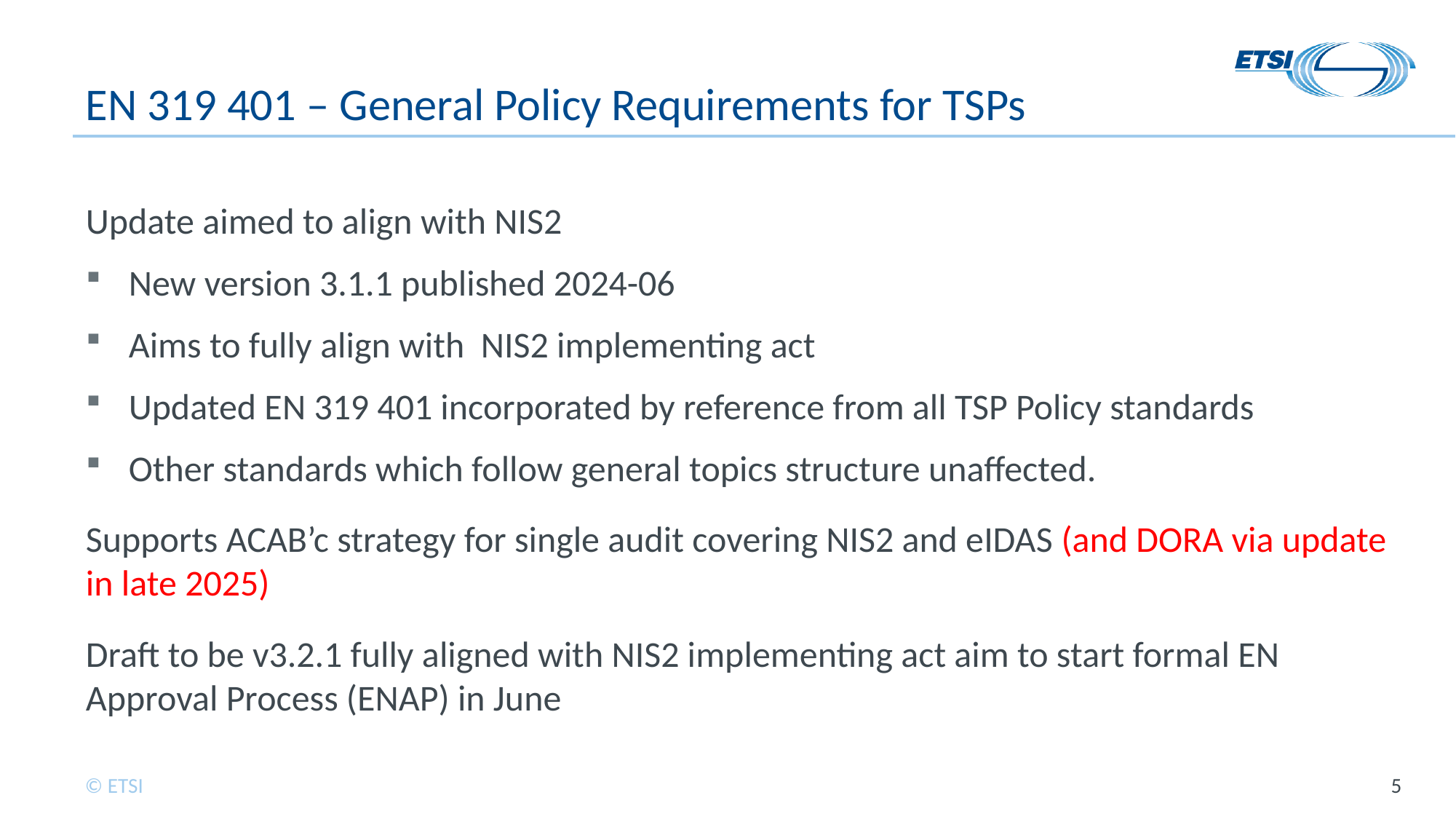

# EN 319 401 – General Policy Requirements for TSPs
Update aimed to align with NIS2
New version 3.1.1 published 2024-06
Aims to fully align with  NIS2 implementing act
Updated EN 319 401 incorporated by reference from all TSP Policy standards
Other standards which follow general topics structure unaffected.
Supports ACAB’c strategy for single audit covering NIS2 and eIDAS (and DORA via update in late 2025)
Draft to be v3.2.1 fully aligned with NIS2 implementing act aim to start formal EN Approval Process (ENAP) in June